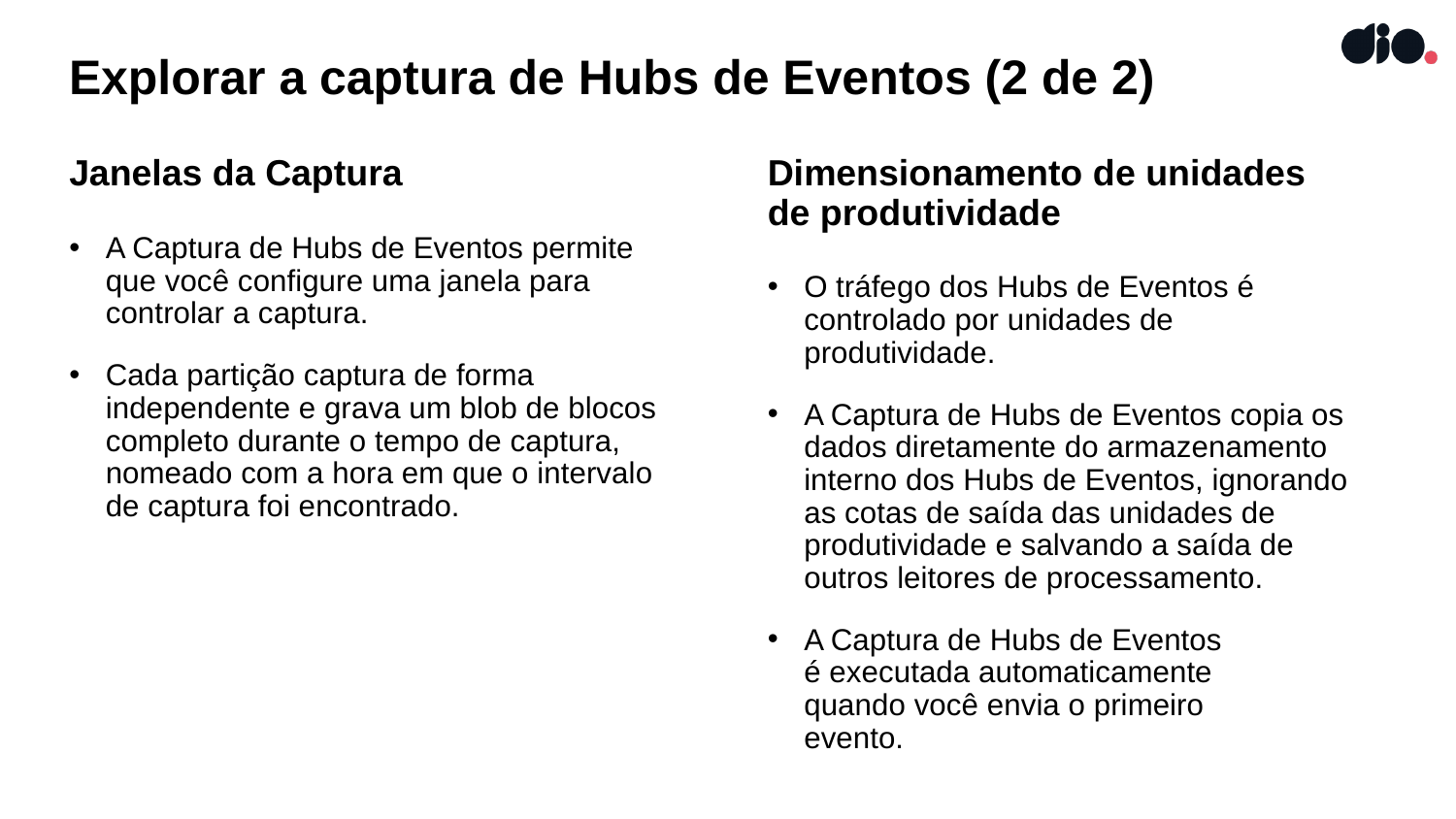

# Explorar a captura de Hubs de Eventos (2 de 2)
Janelas da Captura
A Captura de Hubs de Eventos permite
que você configure uma janela para controlar a captura.
Cada partição captura de forma independente e grava um blob de blocos completo durante o tempo de captura, nomeado com a hora em que o intervalo
de captura foi encontrado.

Dimensionamento de unidades de produtividade
O tráfego dos Hubs de Eventos é controlado por unidades de produtividade.
A Captura de Hubs de Eventos copia os dados diretamente do armazenamento interno dos Hubs de Eventos, ignorando as cotas de saída das unidades de produtividade e salvando a saída de outros leitores de processamento.
A Captura de Hubs de Eventos
é executada automaticamente
quando você envia o primeiro
evento.